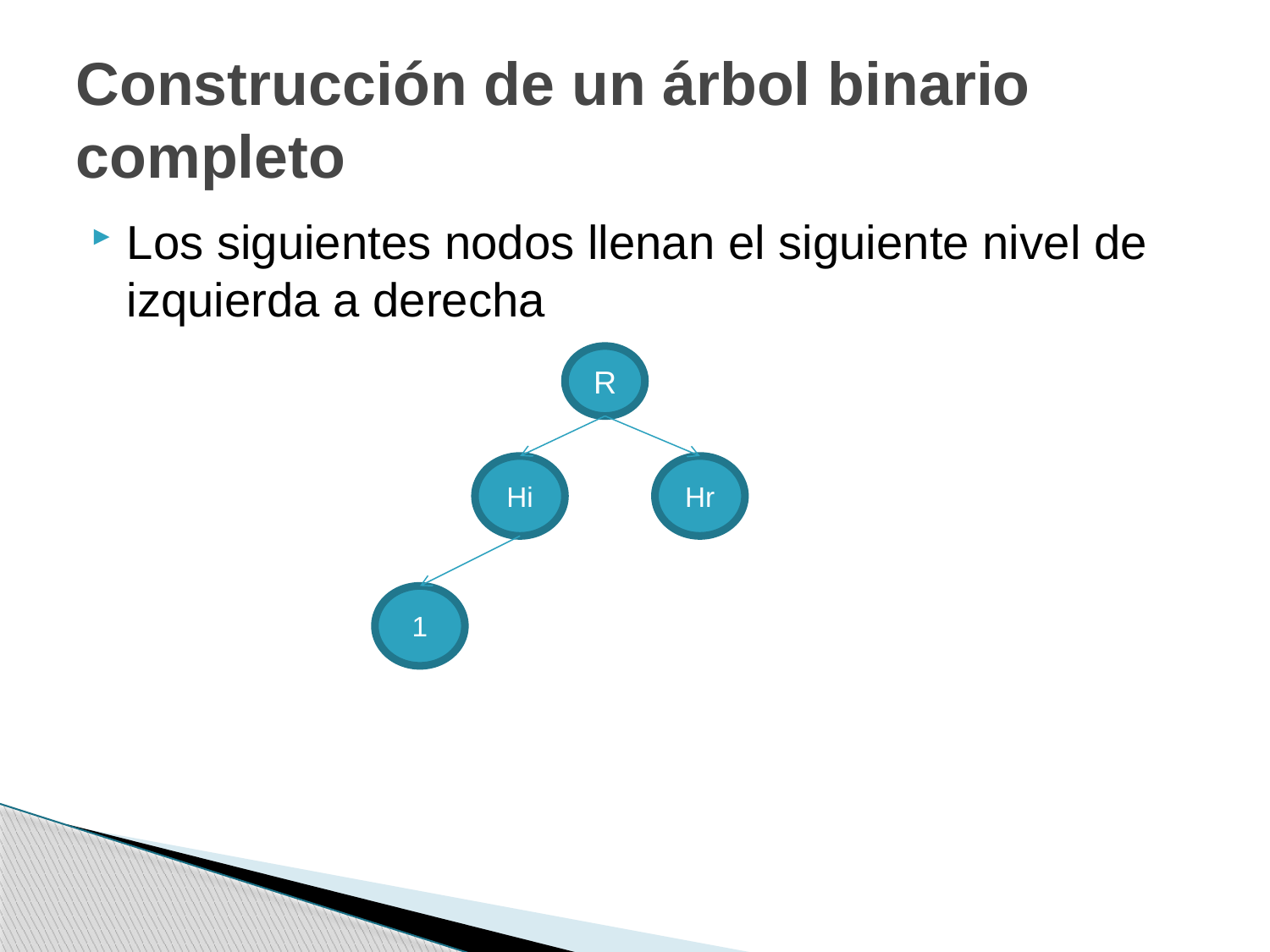

# Construcción de un árbol binario completo
Los siguientes nodos llenan el siguiente nivel de izquierda a derecha

R
Hi
Hr
1